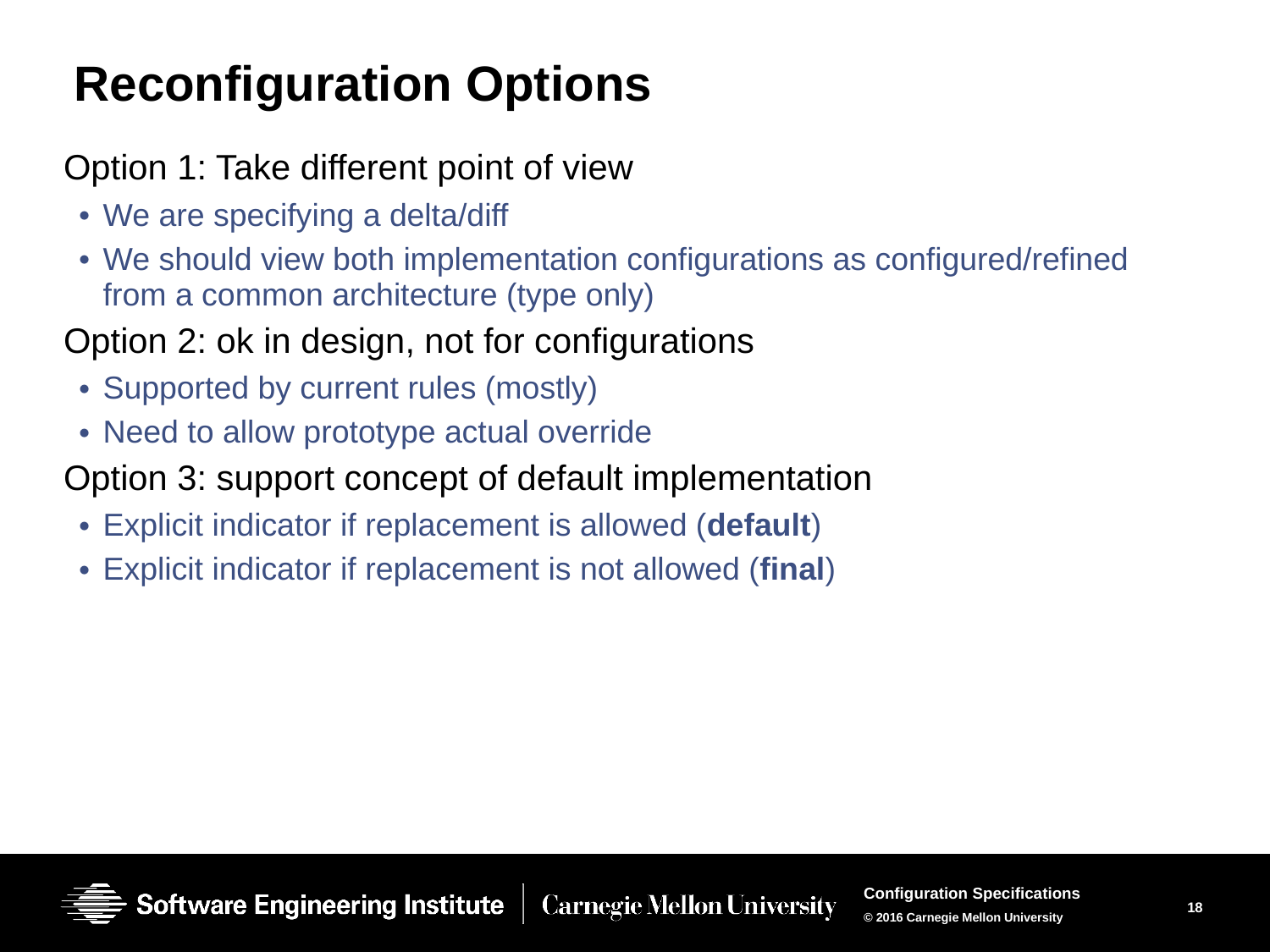

# Reconfiguration Options
Option 1: Take different point of view
We are specifying a delta/diff
We should view both implementation configurations as configured/refined from a common architecture (type only)
Option 2: ok in design, not for configurations
Supported by current rules (mostly)
Need to allow prototype actual override
Option 3: support concept of default implementation
Explicit indicator if replacement is allowed (default)
Explicit indicator if replacement is not allowed (final)